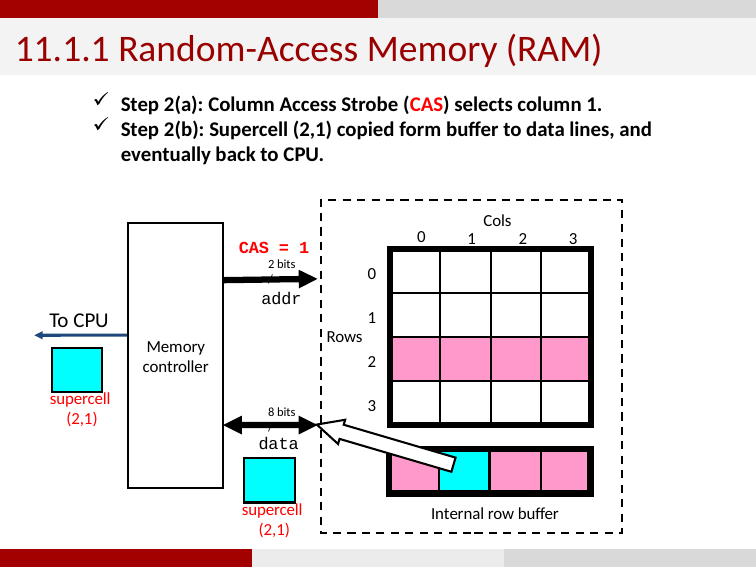

11.1.1 Random-Access Memory (RAM)

Step 2(a): Column Access Strobe (CAS) selects column 1.
Step 2(b): Supercell (2,1) copied form buffer to data lines, and eventually back to CPU.

Cols
0
1
2
3
Memory
controller
CAS = 1
2 bits
/

0

addr

1
To CPU

supercell
(2,1)
Rows

2

3
8 bits
/
data

supercell
(2,1)
Internal row buffer

15